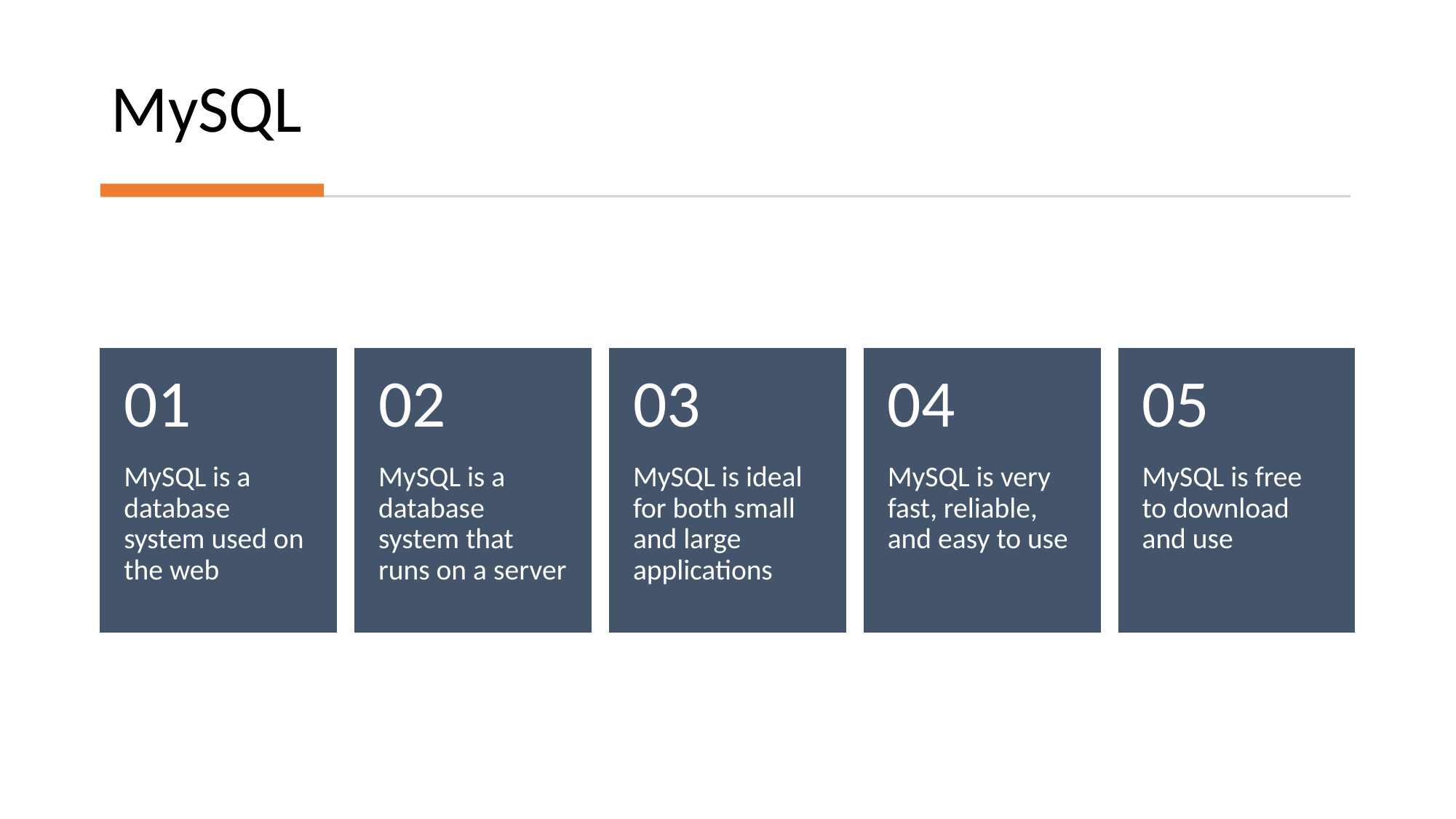

# MySQL

MySQL is a database system used on the web
01
MySQL is a database system that runs on a server
02
MySQL is ideal for both small and large applications
03
MySQL is very fast, reliable, and easy to use
04
MySQL is free to download and use
05